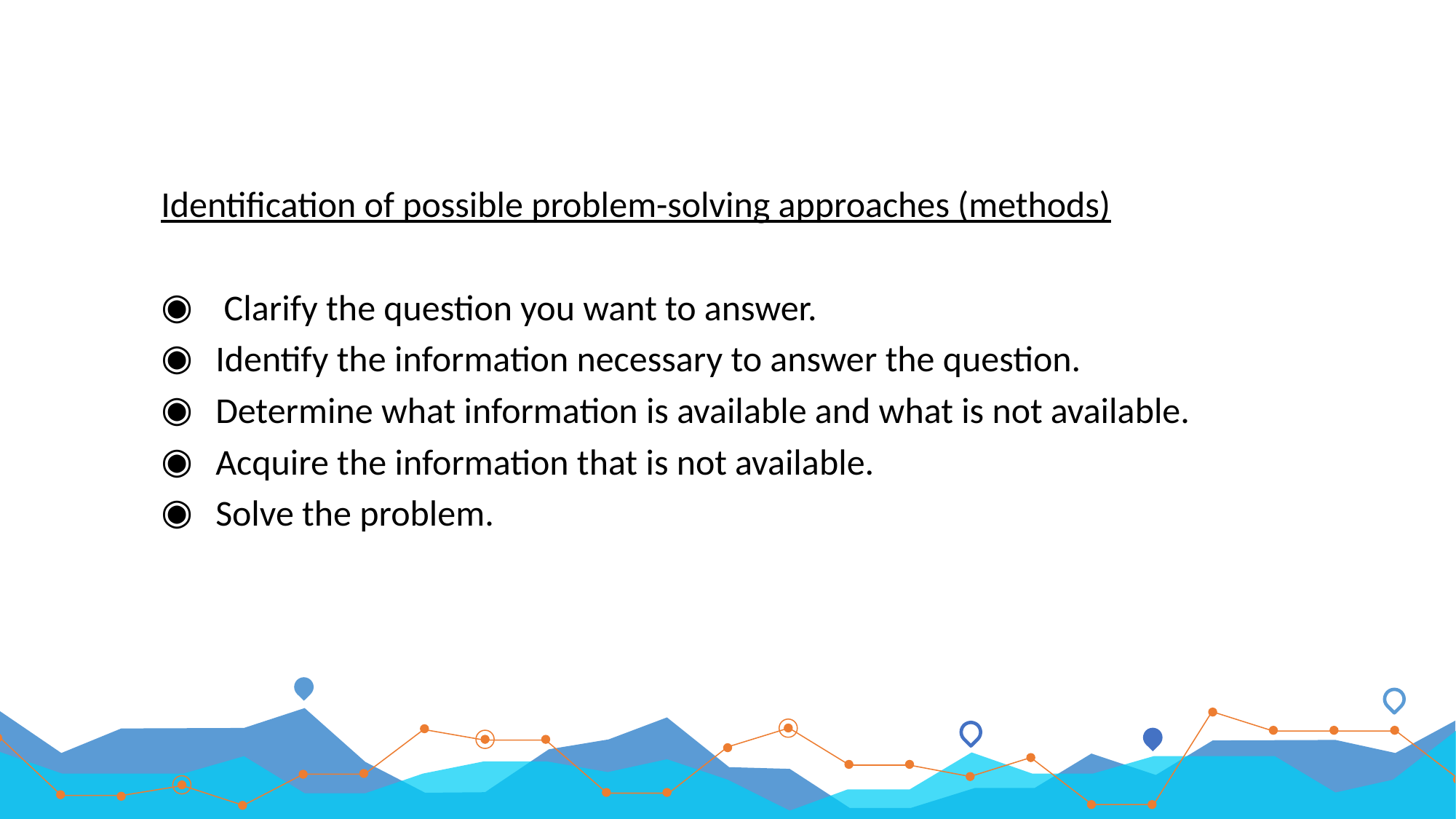

Identification of possible problem-solving approaches (methods)

 Clarify the question you want to answer.
Identify the information necessary to answer the question.
Determine what information is available and what is not available.
Acquire the information that is not available.
Solve the problem.